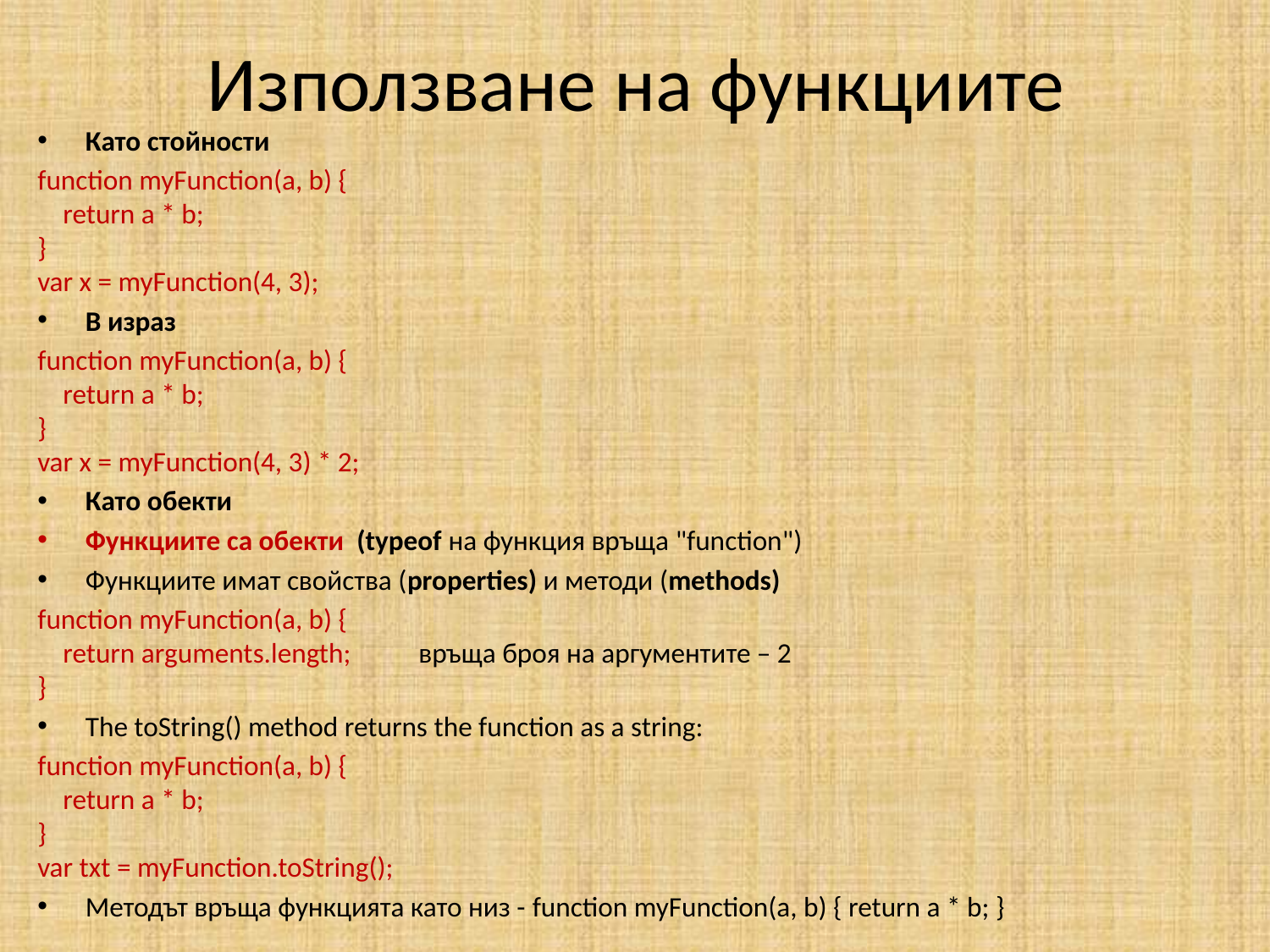

# Използване на функциите
Като стойности
function myFunction(a, b) {
    return a * b;
}
var x = myFunction(4, 3);
В израз
function myFunction(a, b) {
    return a * b;
}
var x = myFunction(4, 3) * 2;
Като обекти
Функциите са обекти  (typeof на функция връща "function")
Функциите имат свойства (properties) и методи (methods)
function myFunction(a, b) {
    return arguments.length;	връща броя на аргументите – 2
}
The toString() method returns the function as a string:
function myFunction(a, b) {
    return a * b;
}
var txt = myFunction.toString();
Методът връща функцията като низ - function myFunction(a, b) { return a * b; }